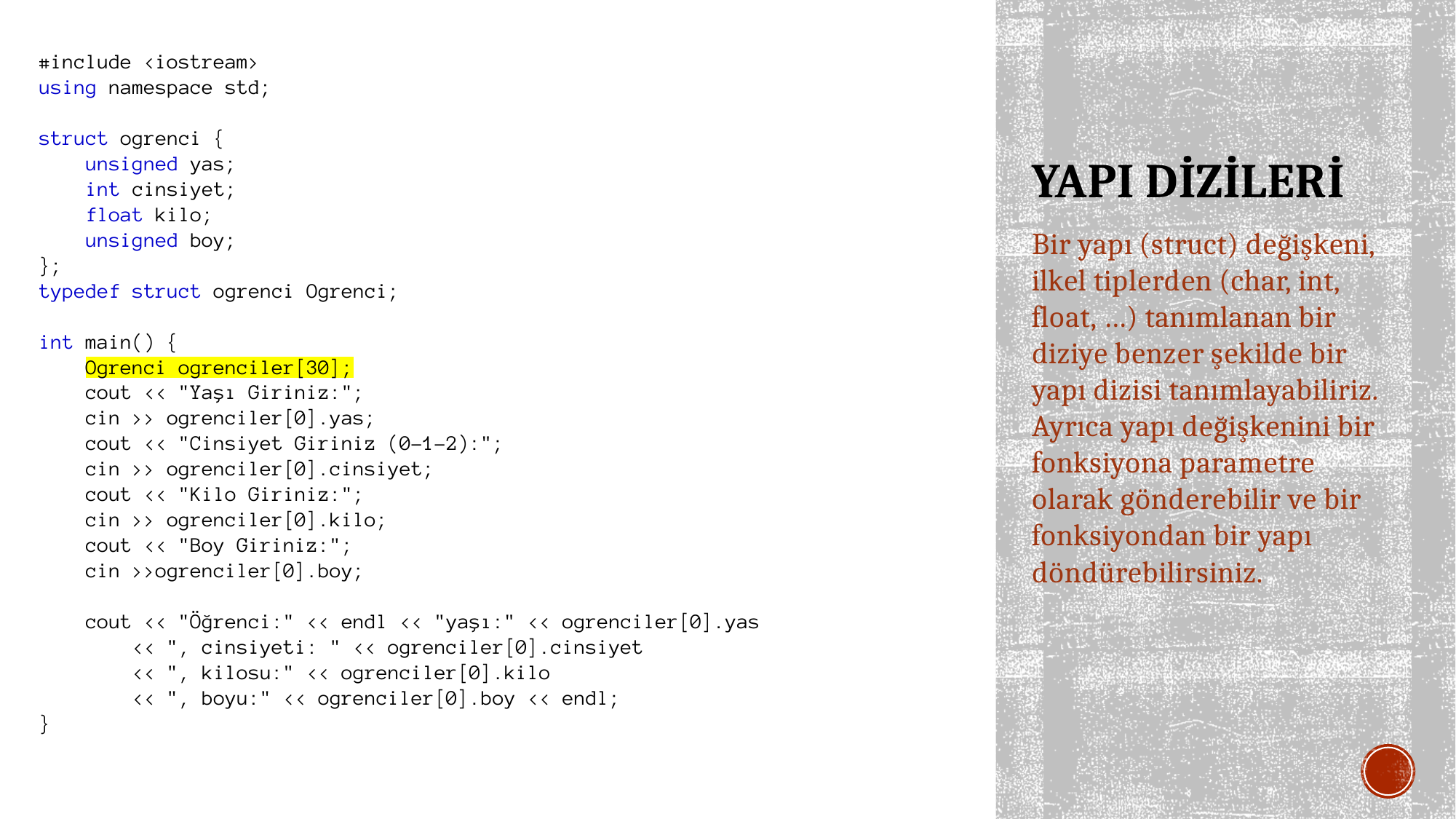

#include <iostream>
using namespace std;

struct ogrenci {
    unsigned yas;
    int cinsiyet;
    float kilo;
    unsigned boy;
};
typedef struct ogrenci Ogrenci;

int main() {
    Ogrenci ogrenciler[30];
    cout << "Yaşı Giriniz:";
    cin >> ogrenciler[0].yas;
    cout << "Cinsiyet Giriniz (0-1-2):";
    cin >> ogrenciler[0].cinsiyet;
    cout << "Kilo Giriniz:";
    cin >> ogrenciler[0].kilo;
    cout << "Boy Giriniz:";
    cin >>ogrenciler[0].boy;

    cout << "Öğrenci:" << endl << "yaşı:" << ogrenciler[0].yas
        << ", cinsiyeti: " << ogrenciler[0].cinsiyet
        << ", kilosu:" << ogrenciler[0].kilo
        << ", boyu:" << ogrenciler[0].boy << endl;
}
# YAPI DİZİLERİ
Bir yapı (struct) değişkeni, ilkel tiplerden (char, int, float, …) tanımlanan bir diziye benzer şekilde bir yapı dizisi tanımlayabiliriz. Ayrıca yapı değişkenini bir fonksiyona parametre olarak gönderebilir ve bir fonksiyondan bir yapı döndürebilirsiniz.